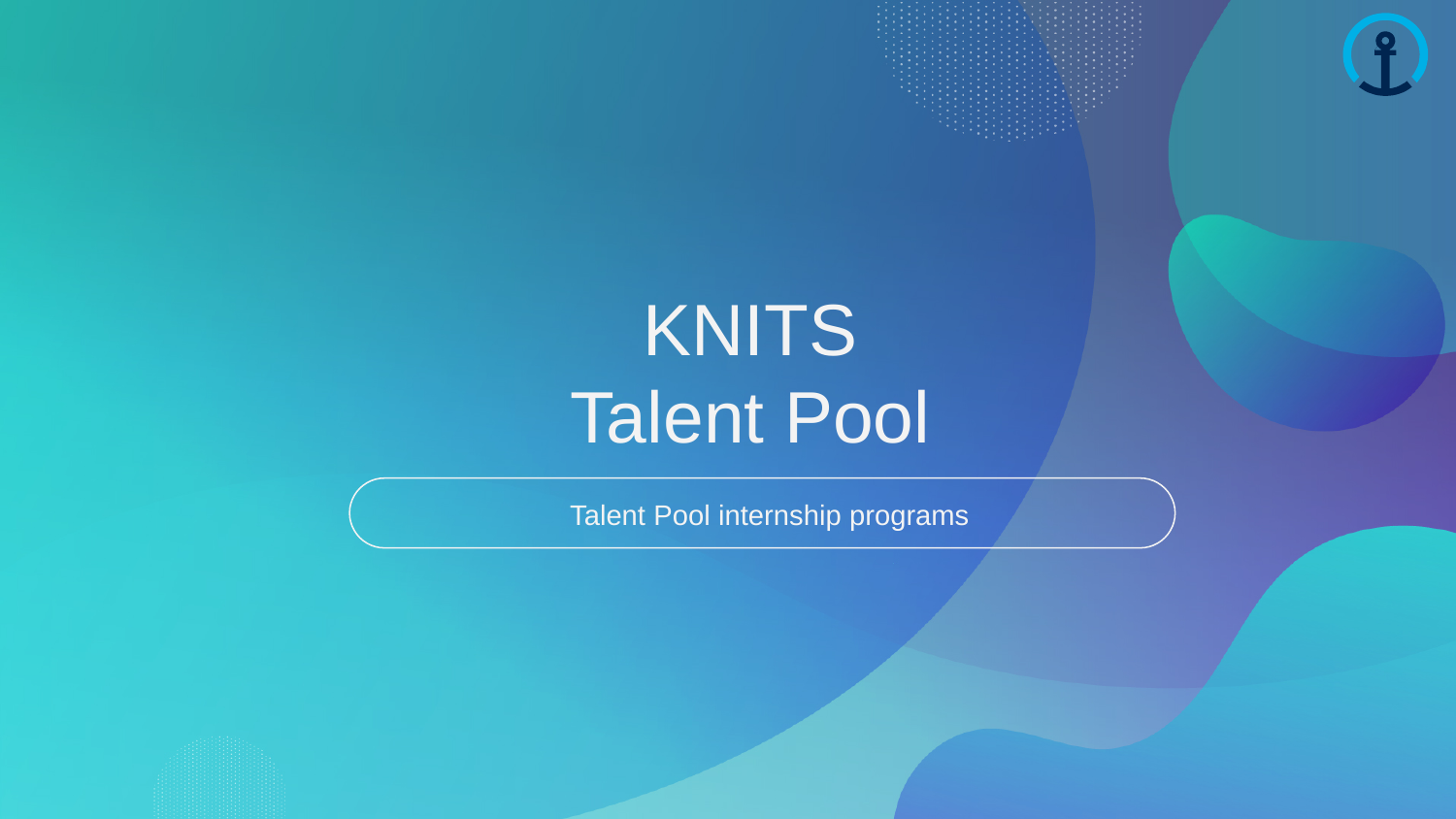

# KNITS Talent Pool
Talent Pool internship programs